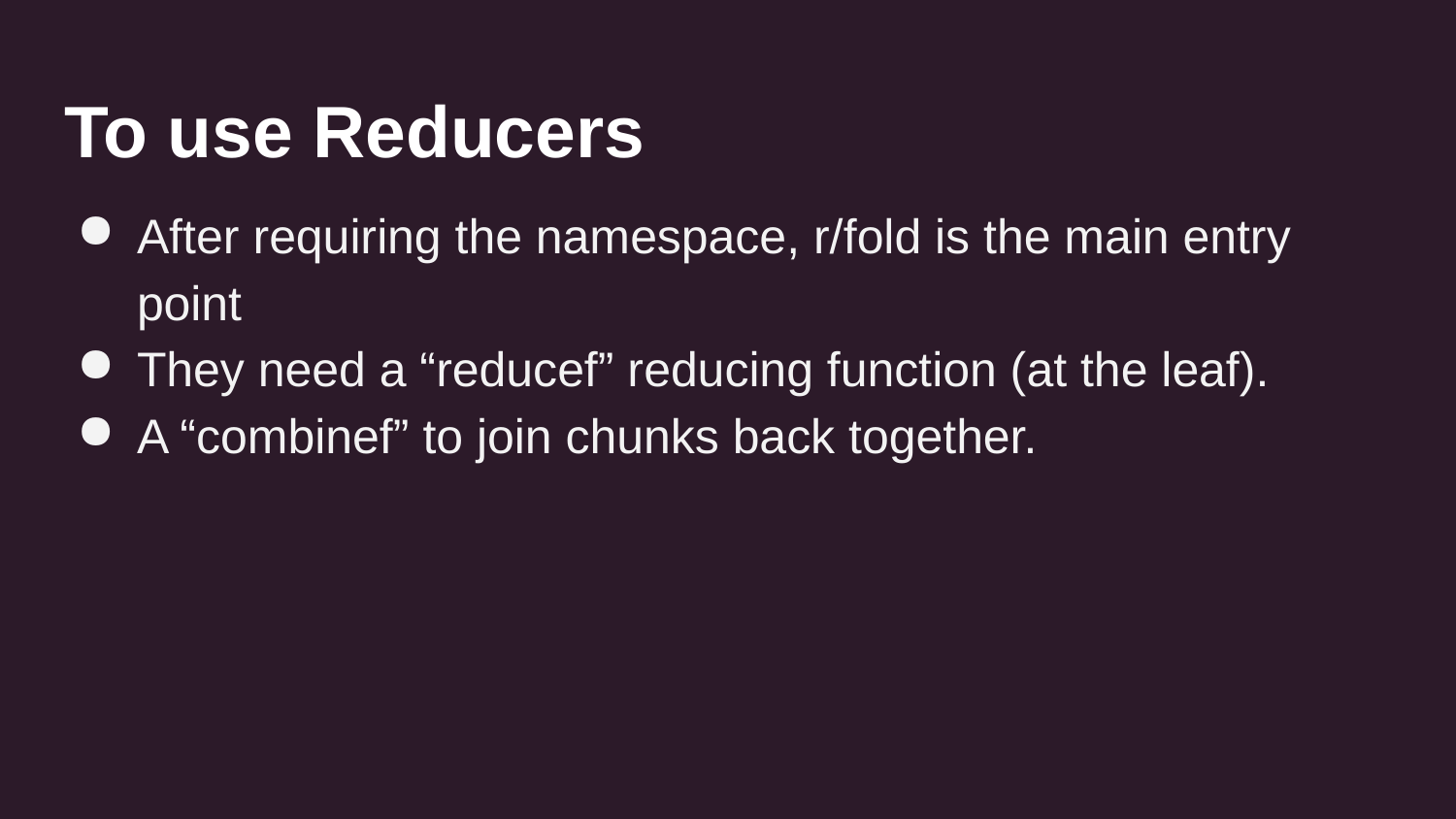

# To use Reducers
After requiring the namespace, r/fold is the main entry point
They need a “reducef” reducing function (at the leaf).
A “combinef” to join chunks back together.